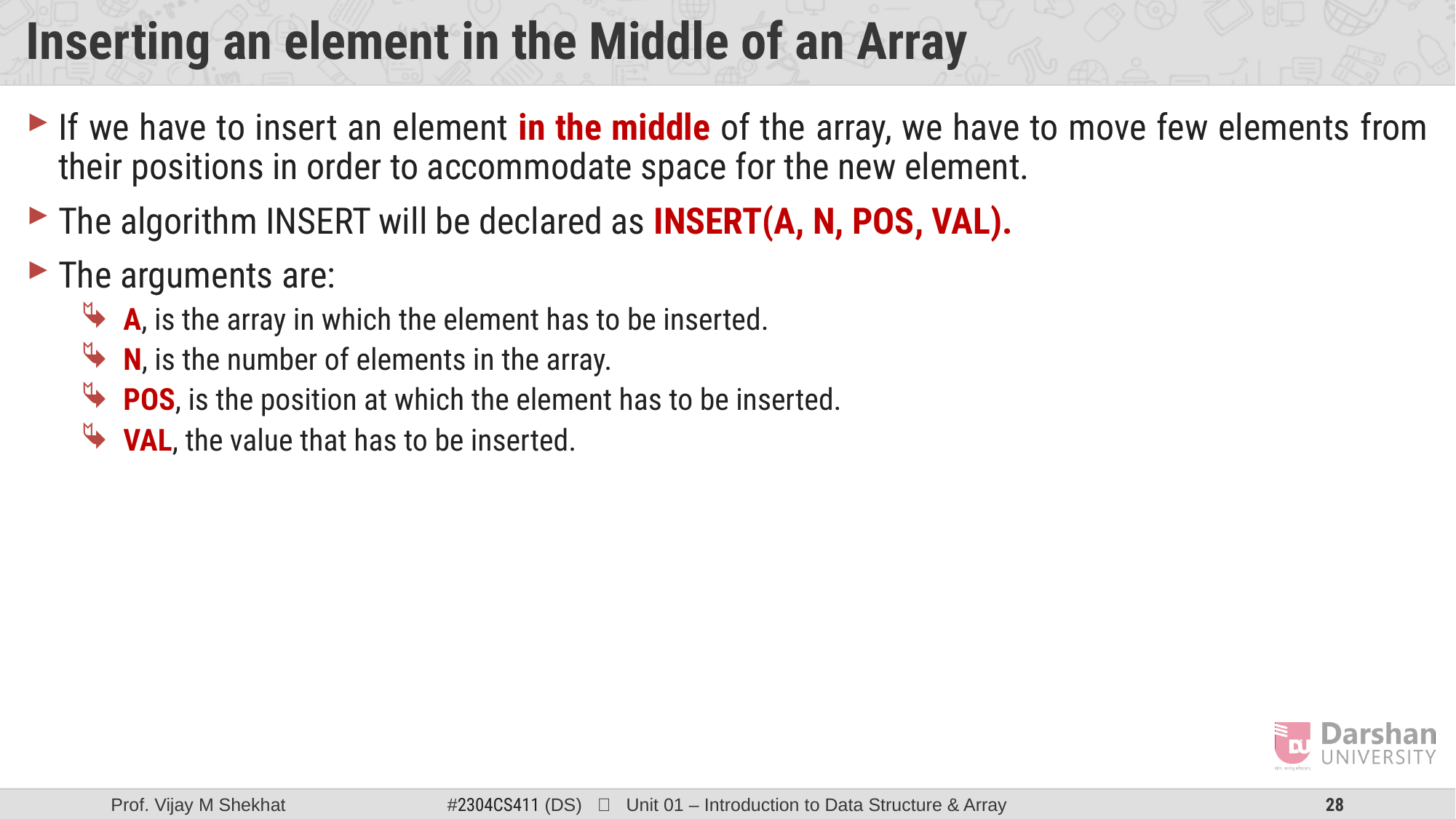

# Inserting an element in the Middle of an Array
If we have to insert an element in the middle of the array, we have to move few elements from their positions in order to accommodate space for the new element.
The algorithm INSERT will be declared as INSERT(A, N, POS, VAL).
The arguments are:
A, is the array in which the element has to be inserted.
N, is the number of elements in the array.
POS, is the position at which the element has to be inserted.
VAL, the value that has to be inserted.